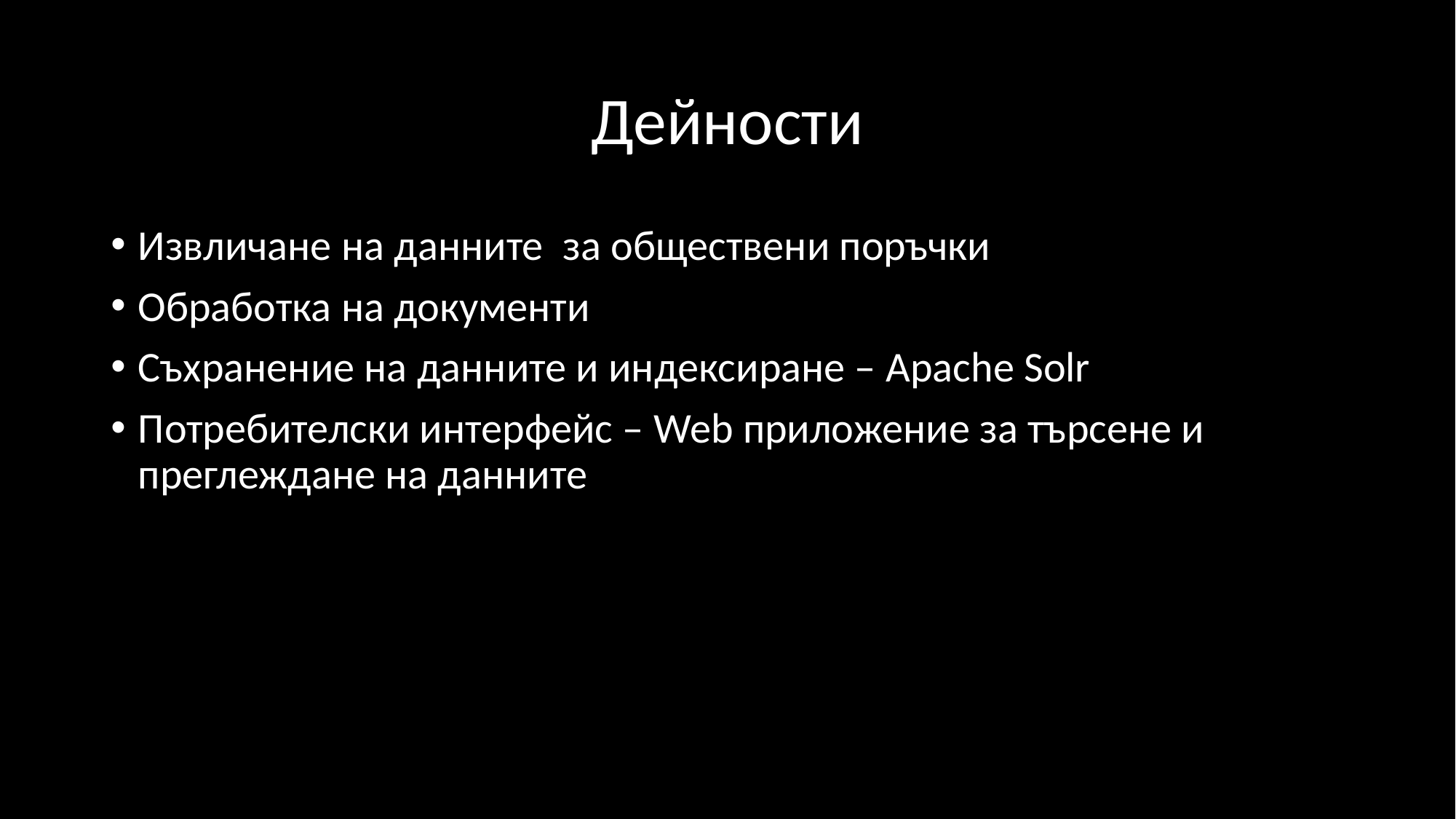

# Дейности
Извличане на данните  за обществени поръчки
Обработка на документи
Съхранение на данните и индексиране – Apache Solr
Потребителски интерфейс – Web приложение за търсене и преглеждане на данните